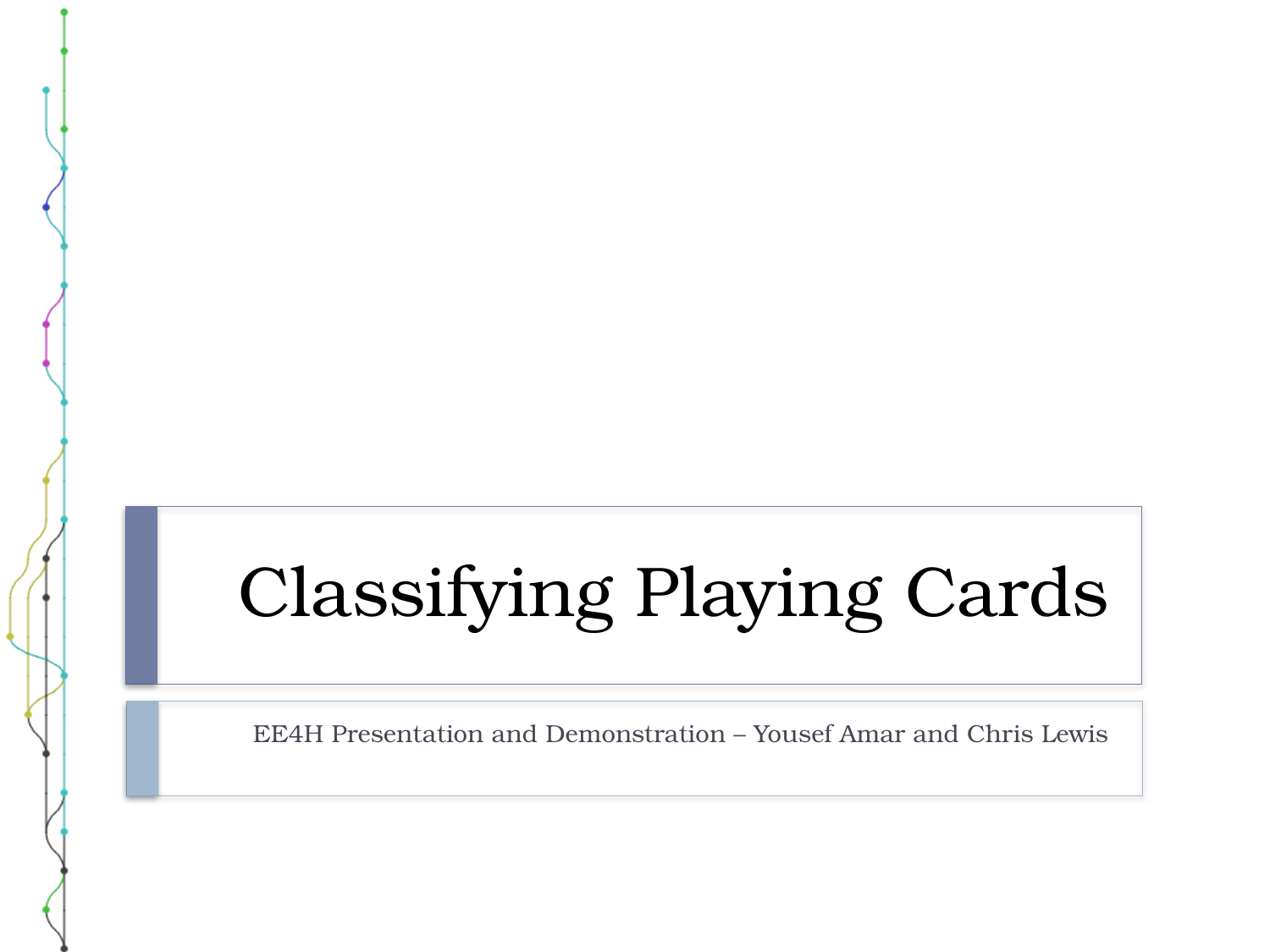

# Classifying Playing Cards
EE4H Presentation and Demonstration – Yousef Amar and Chris Lewis